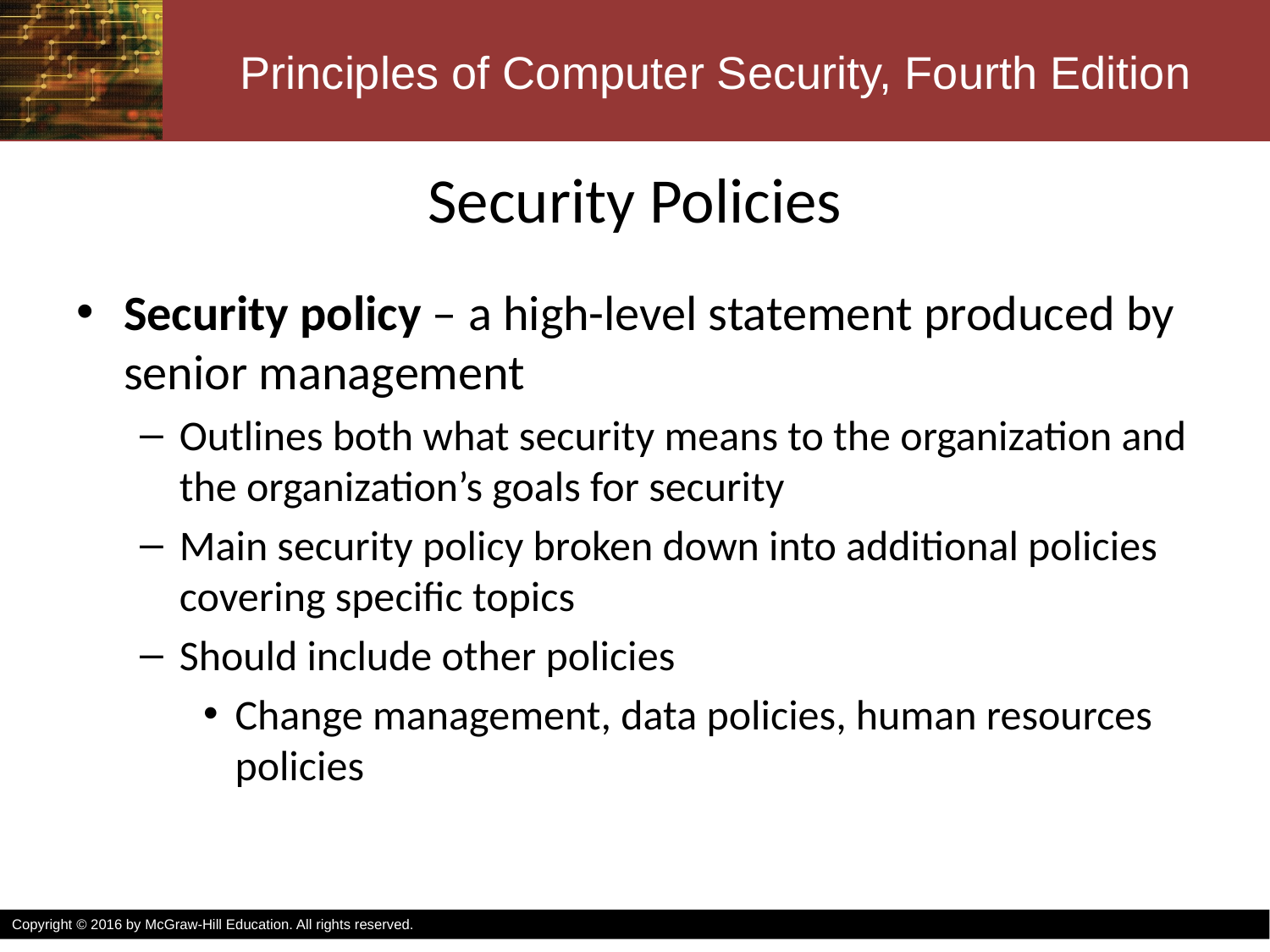

# Security Policies
Security policy – a high-level statement produced by senior management
Outlines both what security means to the organization and the organization’s goals for security
Main security policy broken down into additional policies covering specific topics
Should include other policies
Change management, data policies, human resources policies